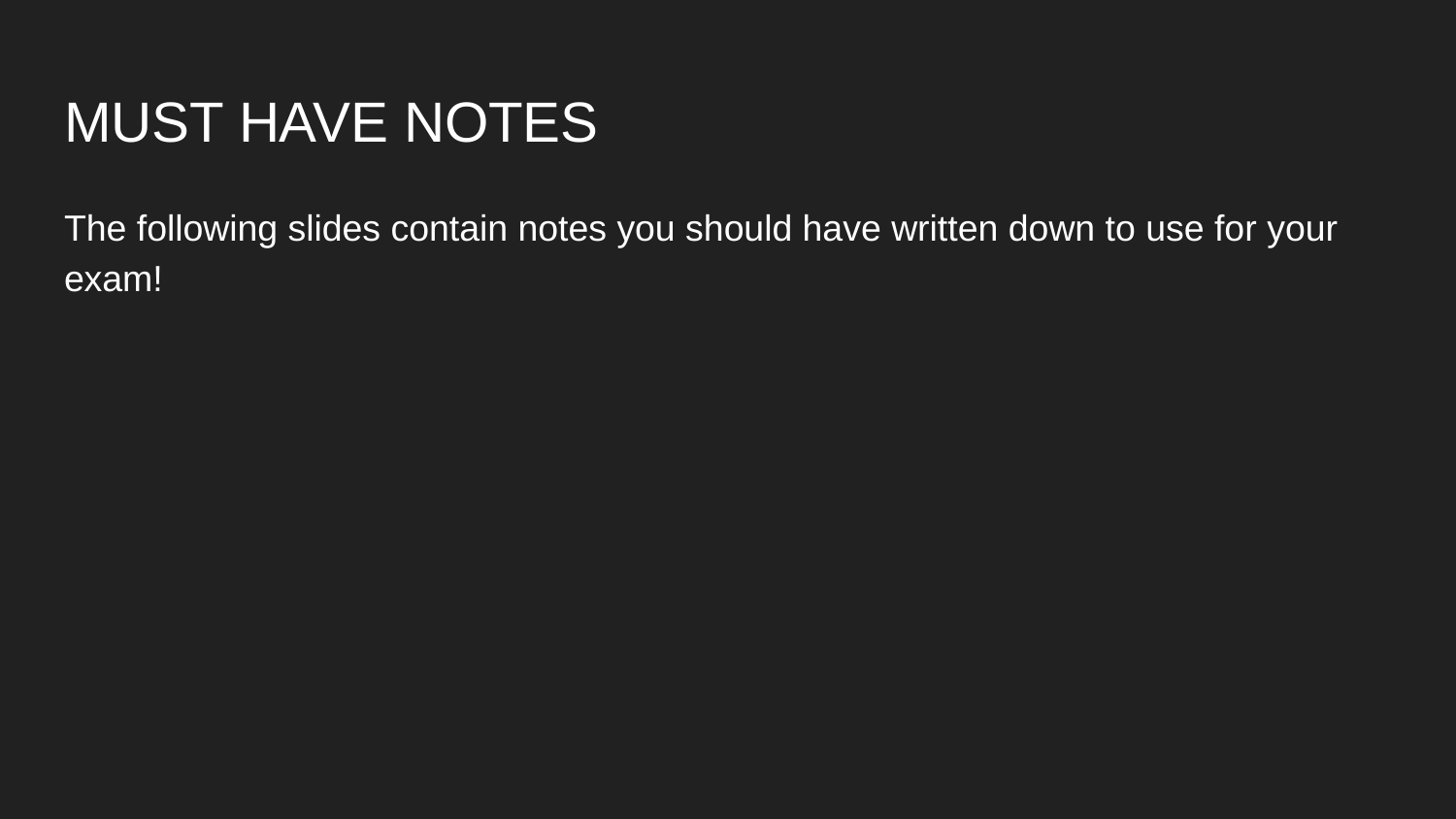

# MUST HAVE NOTES
The following slides contain notes you should have written down to use for your exam!